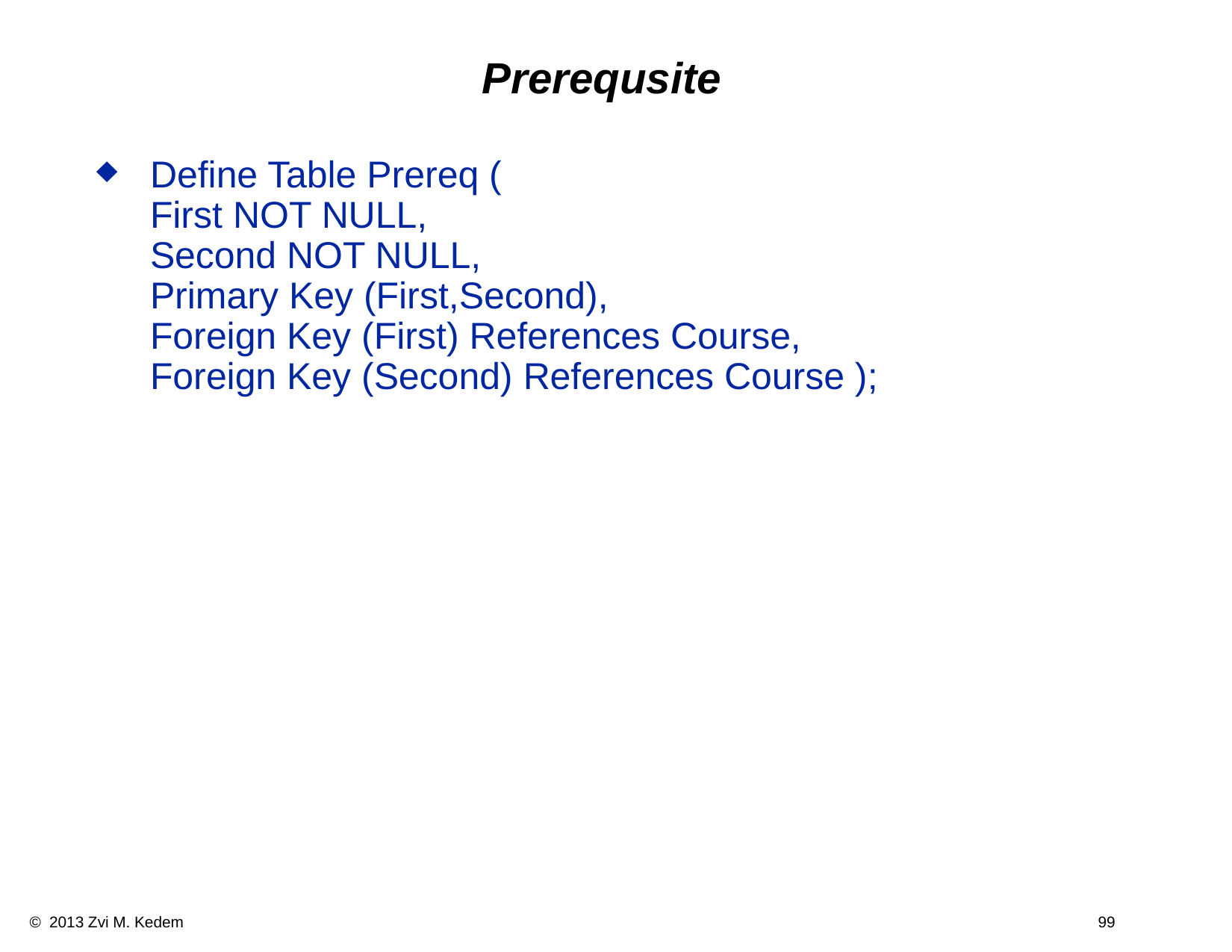

# Prerequsite
Define Table Prereq (
First NOT NULL,
Second NOT NULL,
Primary Key (First,Second),
Foreign Key (First) References Course,
Foreign Key (Second) References Course );